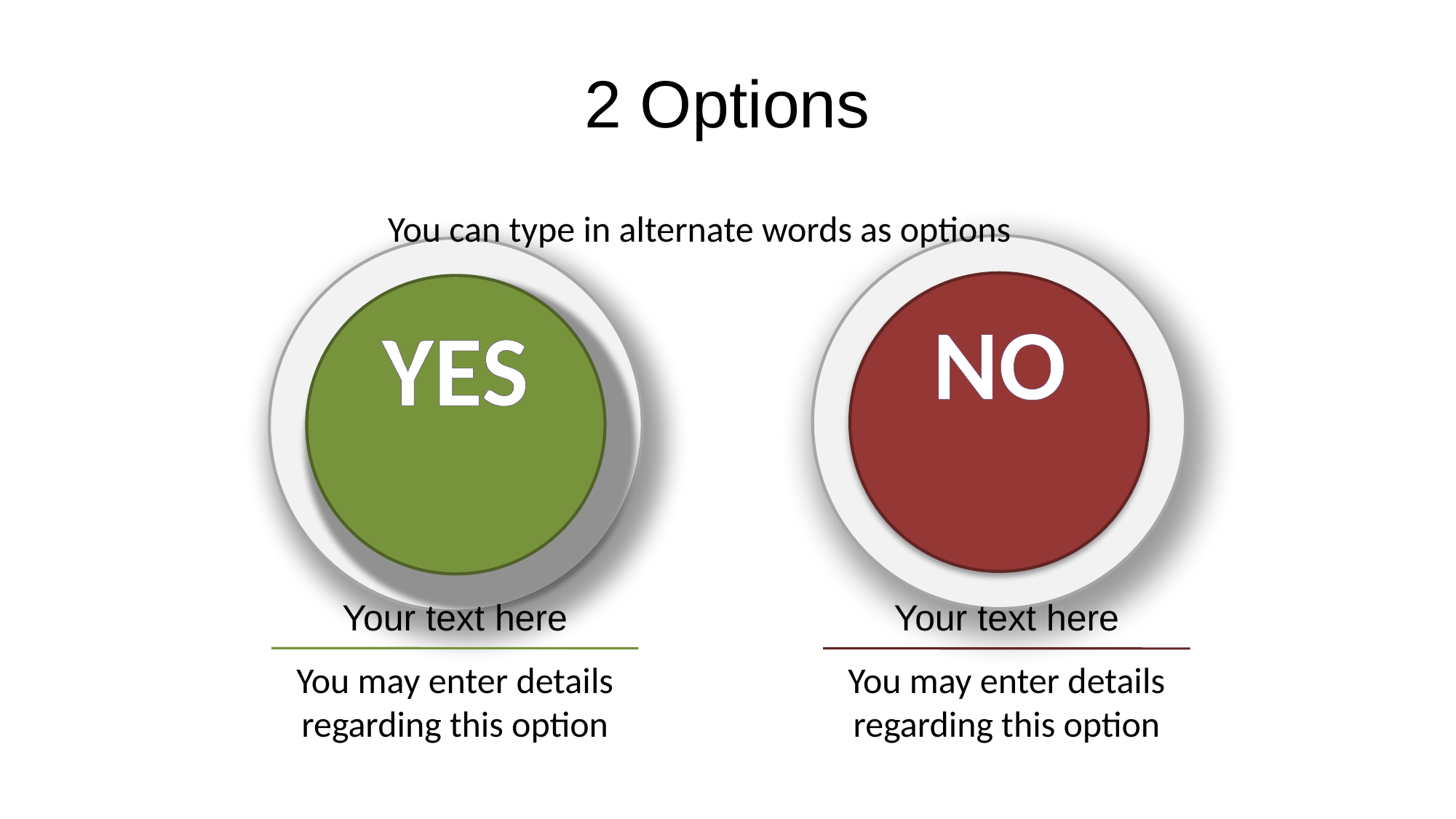

# 2 Options
You can type in alternate words as options

no

yes
Your text here
You may enter details regarding this option
Your text here
You may enter details regarding this option